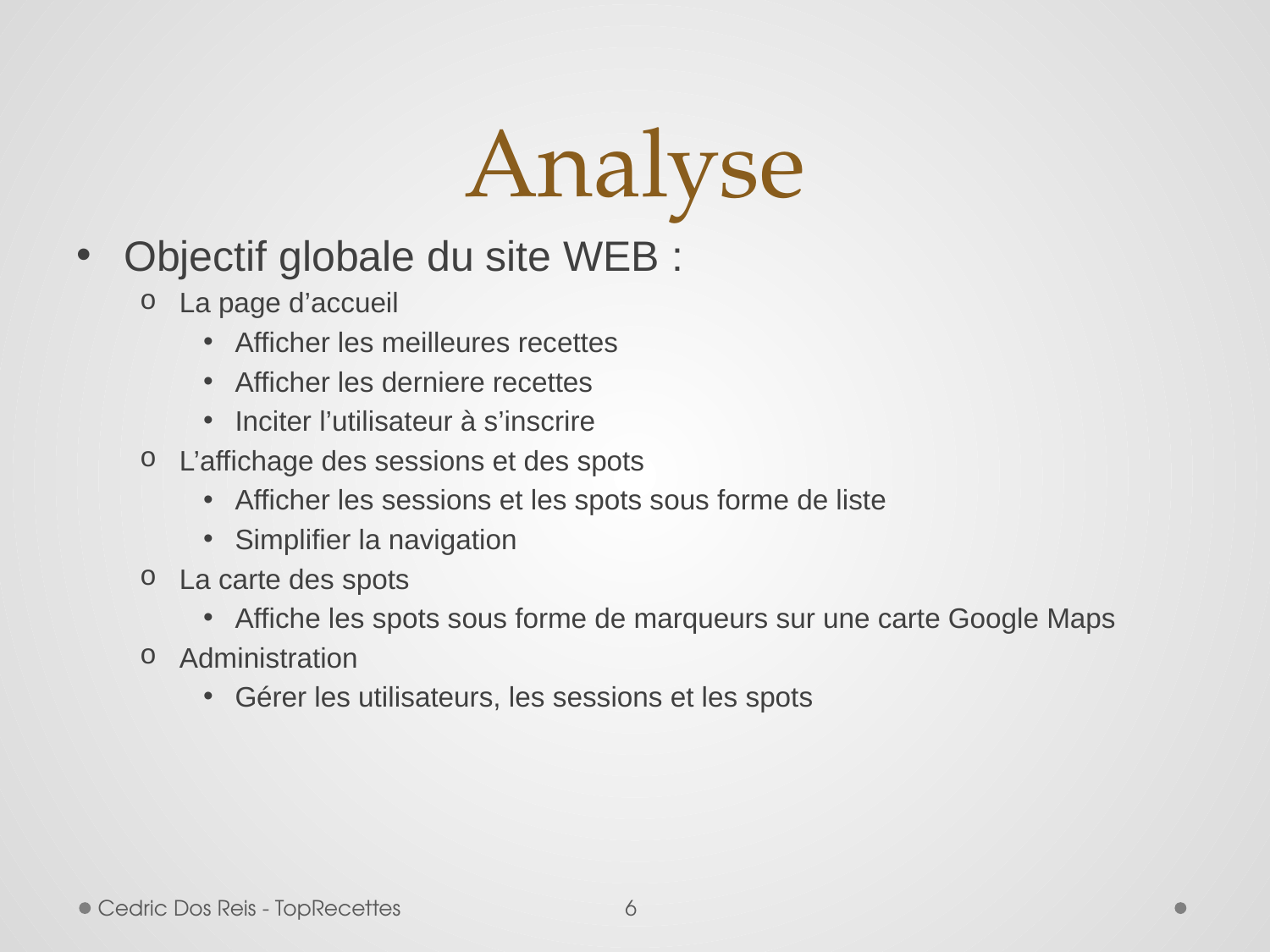

# Analyse
Objectif globale du site WEB :
La page d’accueil
Afficher les meilleures recettes
Afficher les derniere recettes
Inciter l’utilisateur à s’inscrire
L’affichage des sessions et des spots
Afficher les sessions et les spots sous forme de liste
Simplifier la navigation
La carte des spots
Affiche les spots sous forme de marqueurs sur une carte Google Maps
Administration
Gérer les utilisateurs, les sessions et les spots

6
Cedric Dos Reis - TopRecettes